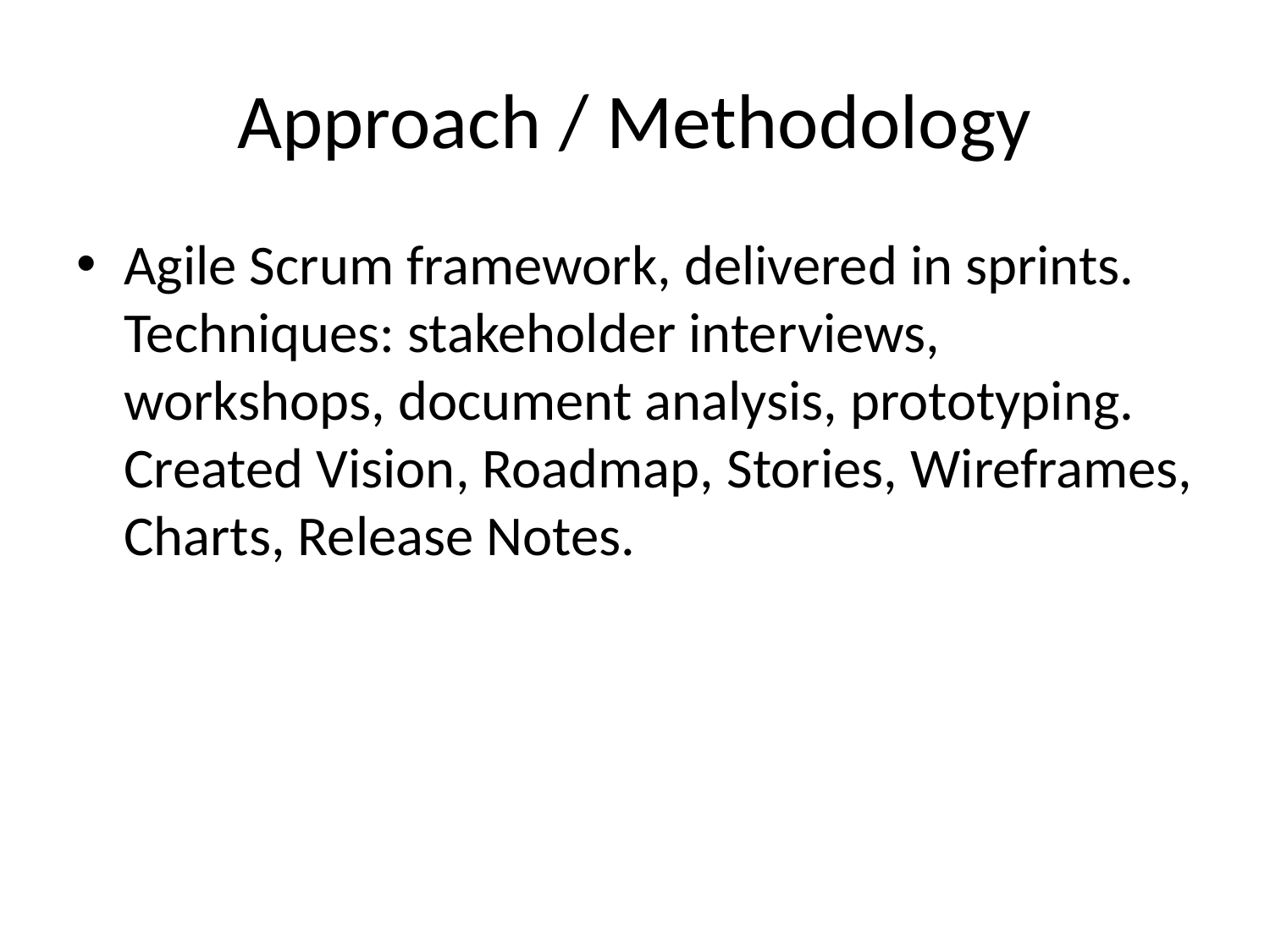

# Approach / Methodology
Agile Scrum framework, delivered in sprints. Techniques: stakeholder interviews, workshops, document analysis, prototyping. Created Vision, Roadmap, Stories, Wireframes, Charts, Release Notes.